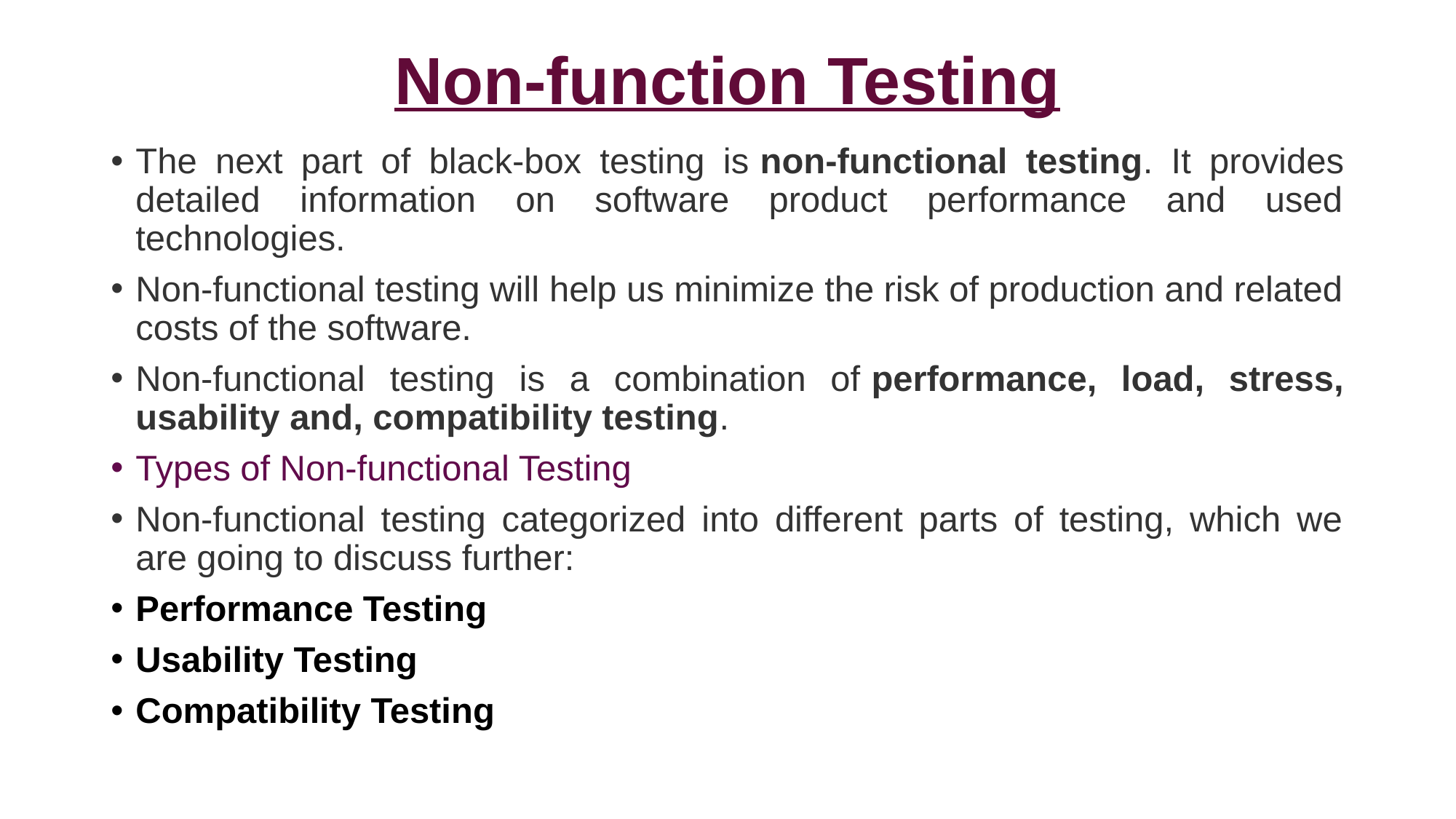

# Non-function Testing
The next part of black-box testing is non-functional testing. It provides detailed information on software product performance and used technologies.
Non-functional testing will help us minimize the risk of production and related costs of the software.
Non-functional testing is a combination of performance, load, stress, usability and, compatibility testing.
Types of Non-functional Testing
Non-functional testing categorized into different parts of testing, which we are going to discuss further:
Performance Testing
Usability Testing
Compatibility Testing